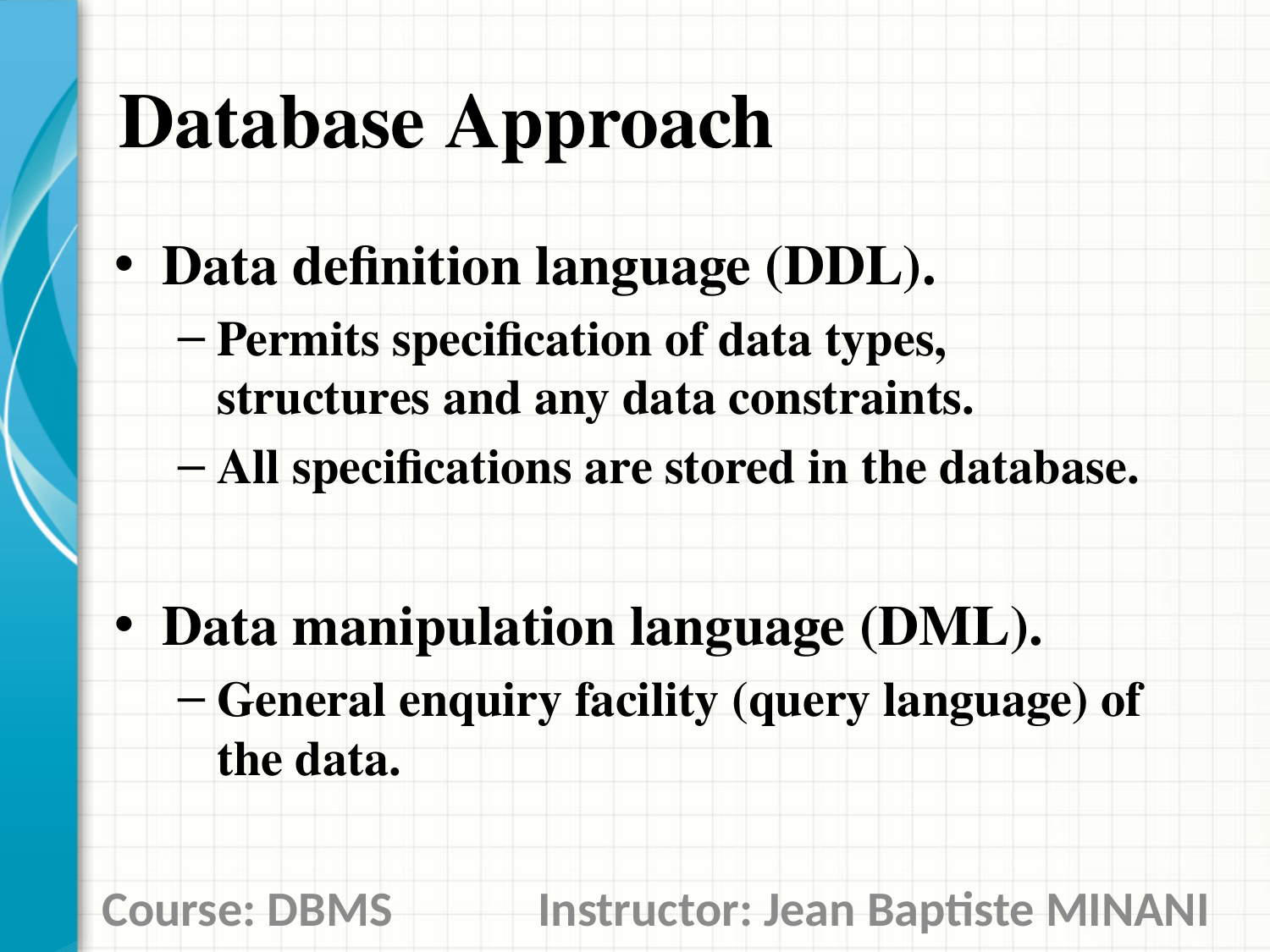

# Database Approach
Data definition language (DDL).
Permits specification of data types, structures and any data constraints.
All specifications are stored in the database.

Data manipulation language (DML).
General enquiry facility (query language) of the data.
Course: DBMS             Instructor: Jean Baptiste MINANI